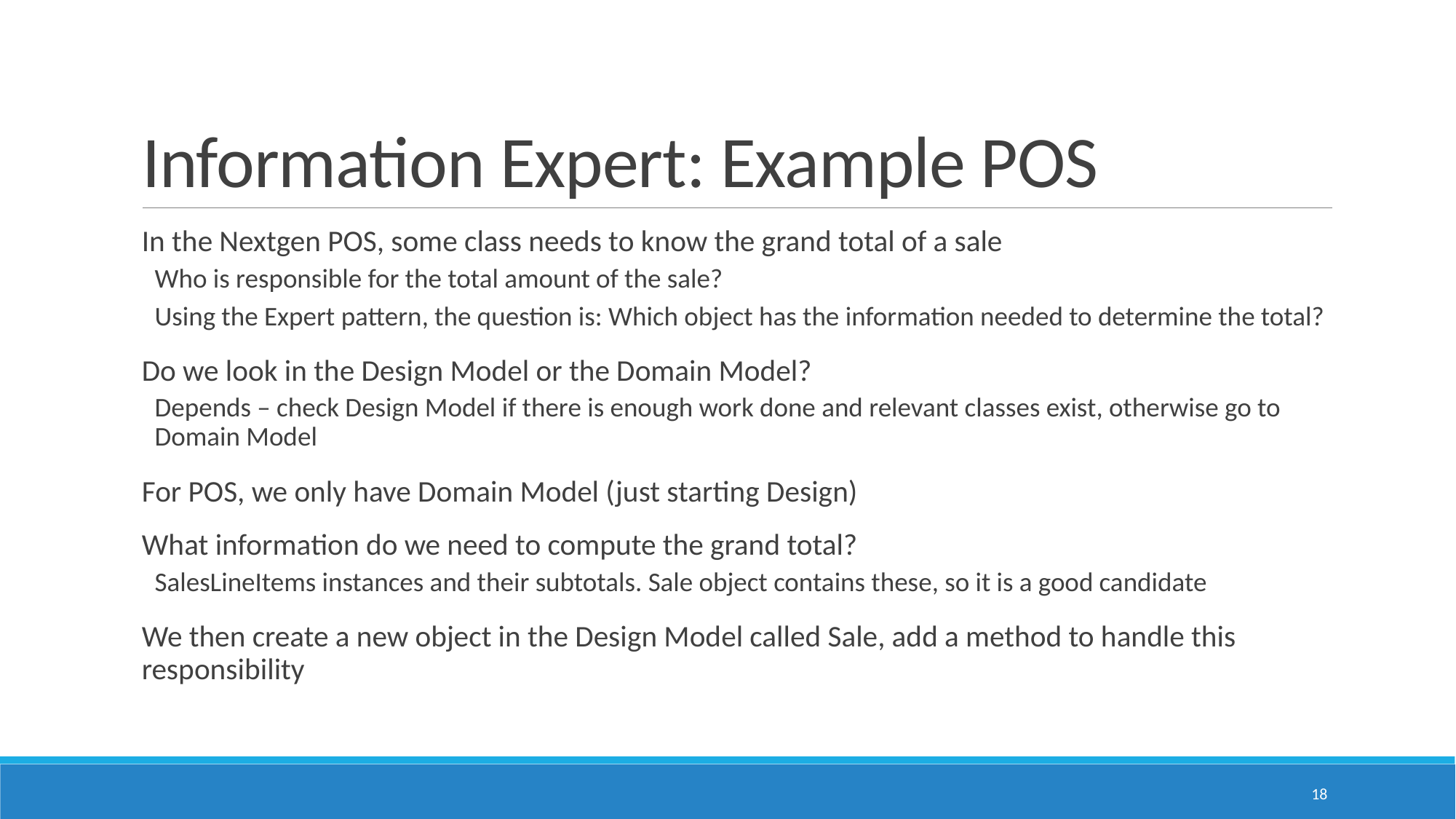

# Information Expert: Example POS
In the Nextgen POS, some class needs to know the grand total of a sale
Who is responsible for the total amount of the sale?
Using the Expert pattern, the question is: Which object has the information needed to determine the total?
Do we look in the Design Model or the Domain Model?
Depends – check Design Model if there is enough work done and relevant classes exist, otherwise go to Domain Model
For POS, we only have Domain Model (just starting Design)
What information do we need to compute the grand total?
SalesLineItems instances and their subtotals. Sale object contains these, so it is a good candidate
We then create a new object in the Design Model called Sale, add a method to handle this responsibility
18